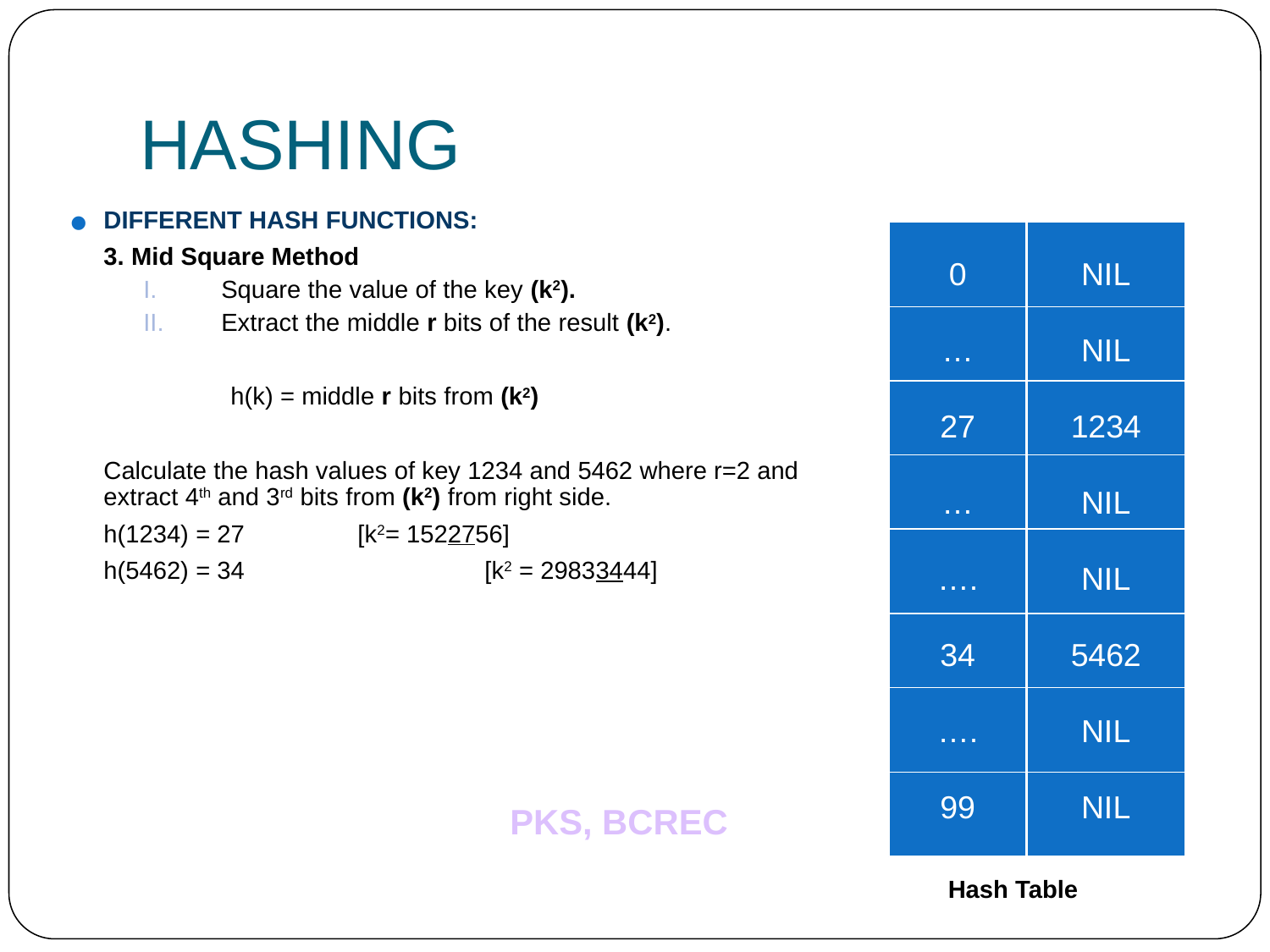

# HASHING
DIFFERENT HASH FUNCTIONS:
	3. Mid Square Method
Square the value of the key (k2).
Extract the middle r bits of the result (k2).

		h(k) = middle r bits from (k2)

	Calculate the hash values of key 1234 and 5462 where r=2 and extract 4th and 3rd bits from (k2) from right side.
	h(1234) = 27 	[k2= 1522756]
	h(5462) = 34		[k2 = 29833444]

0

…

27

…

….

34

….

99
NIL

NIL

1234

NIL

NIL

5462

NIL

NIL
Hash Table